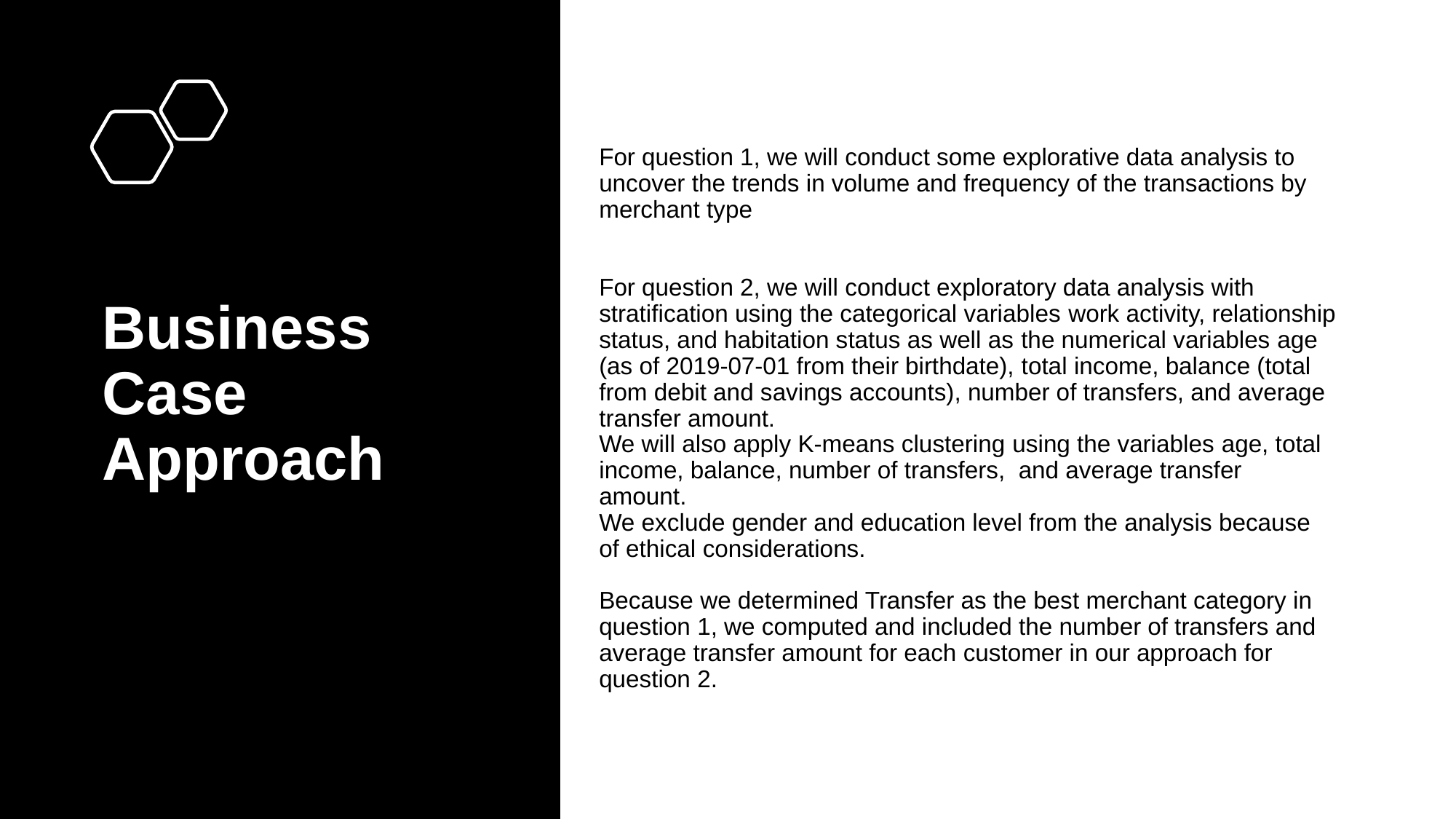

# Business Case Approach
For question 1, we will conduct some explorative data analysis to uncover the trends in volume and frequency of the transactions by merchant type

For question 2, we will conduct exploratory data analysis with stratification using the categorical variables work activity, relationship status, and habitation status as well as the numerical variables age (as of 2019-07-01 from their birthdate), total income, balance (total from debit and savings accounts), number of transfers, and average transfer amount.
We will also apply K-means clustering using the variables age, total income, balance, number of transfers,  and average transfer amount.
We exclude gender and education level from the analysis because of ethical considerations.

Because we determined Transfer as the best merchant category in question 1, we computed and included the number of transfers and average transfer amount for each customer in our approach for question 2.